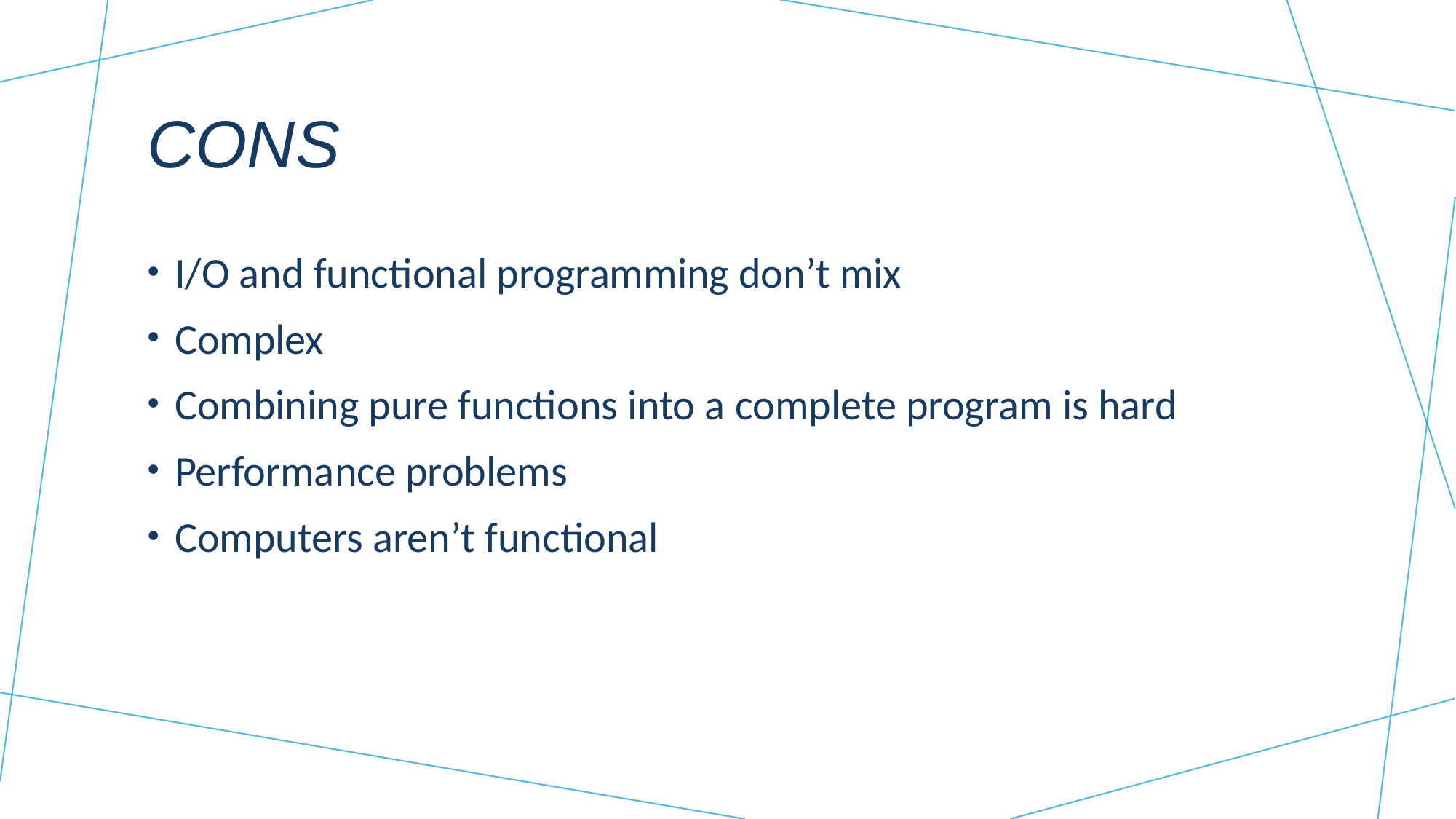

# Cons
I/O and functional programming don’t mix
Complex
Combining pure functions into a complete program is hard
Performance problems
Computers aren’t functional